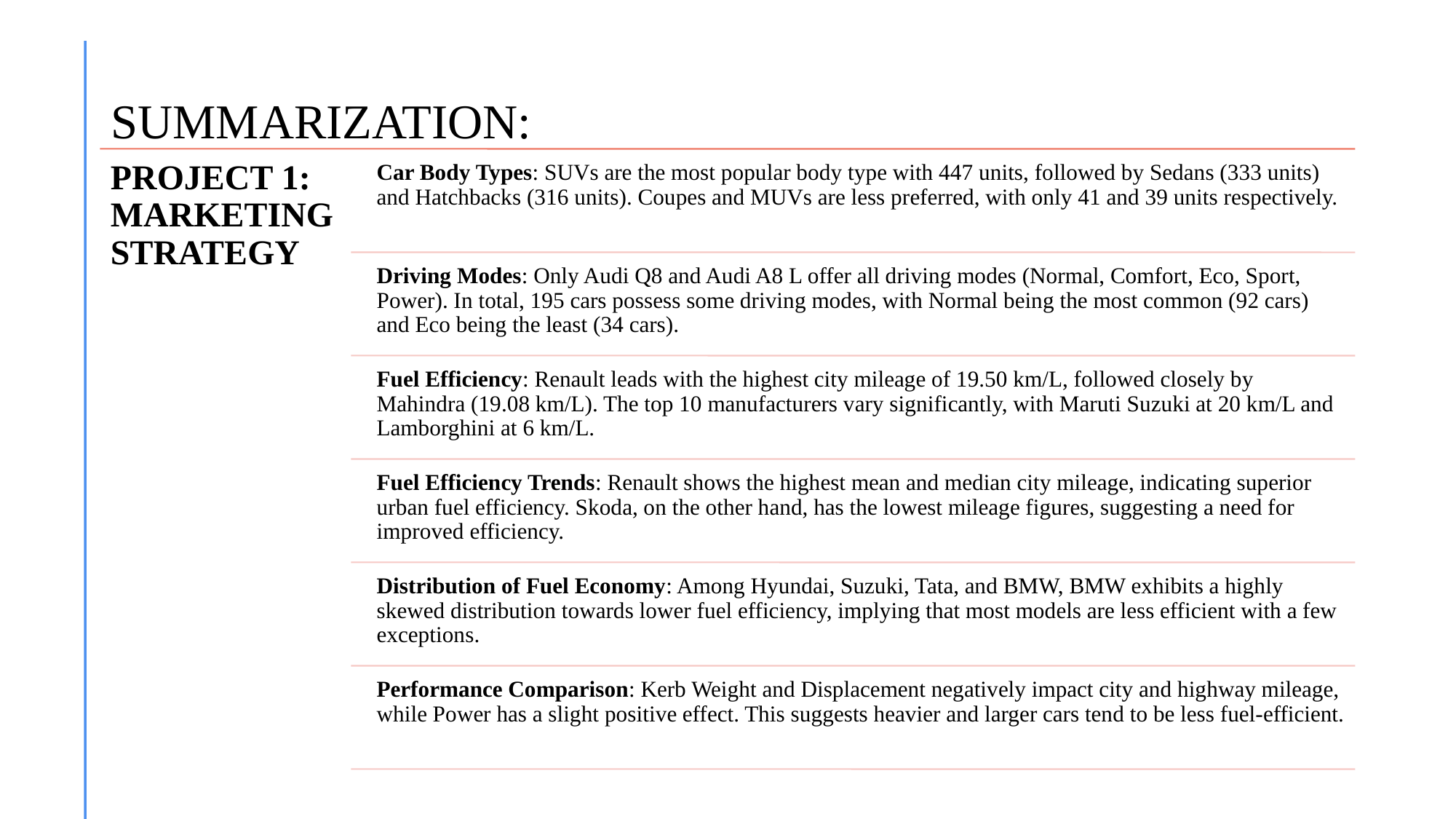

# SUMMARIZATION:
PROJECT 1: MARKETING STRATEGY
Car Body Types: SUVs are the most popular body type with 447 units, followed by Sedans (333 units) and Hatchbacks (316 units). Coupes and MUVs are less preferred, with only 41 and 39 units respectively.
Driving Modes: Only Audi Q8 and Audi A8 L offer all driving modes (Normal, Comfort, Eco, Sport, Power). In total, 195 cars possess some driving modes, with Normal being the most common (92 cars) and Eco being the least (34 cars).
Fuel Efficiency: Renault leads with the highest city mileage of 19.50 km/L, followed closely by Mahindra (19.08 km/L). The top 10 manufacturers vary significantly, with Maruti Suzuki at 20 km/L and Lamborghini at 6 km/L.
Fuel Efficiency Trends: Renault shows the highest mean and median city mileage, indicating superior urban fuel efficiency. Skoda, on the other hand, has the lowest mileage figures, suggesting a need for improved efficiency.
Distribution of Fuel Economy: Among Hyundai, Suzuki, Tata, and BMW, BMW exhibits a highly skewed distribution towards lower fuel efficiency, implying that most models are less efficient with a few exceptions.
Performance Comparison: Kerb Weight and Displacement negatively impact city and highway mileage, while Power has a slight positive effect. This suggests heavier and larger cars tend to be less fuel-efficient.